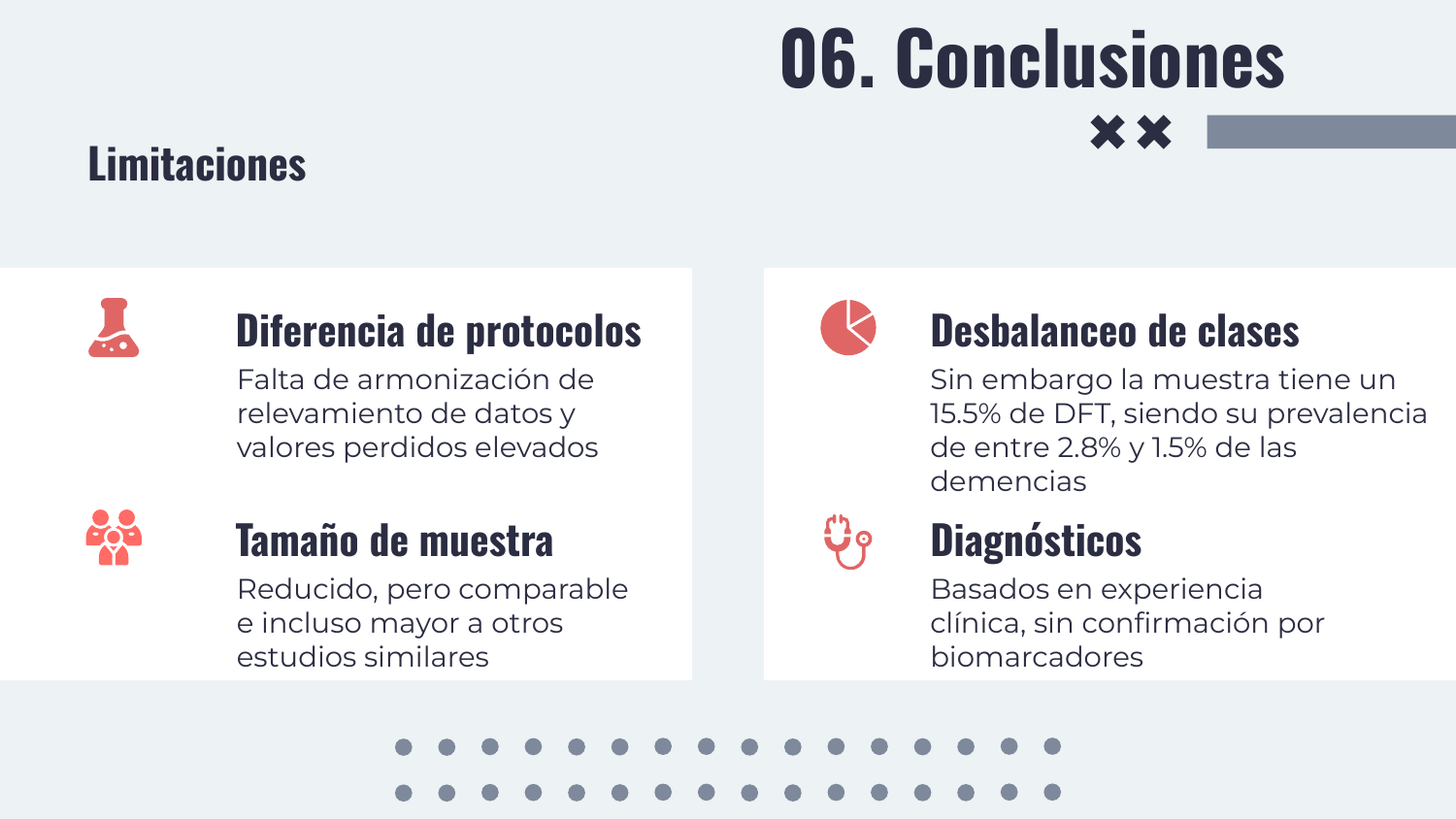

06. Conclusiones

# Limitaciones
Diferencia de protocolos
Desbalanceo de clases

Falta de armonización de relevamiento de datos y valores perdidos elevados
Sin embargo la muestra tiene un 15.5% de DFT, siendo su prevalencia de entre 2.8% y 1.5% de las demencias

Tamaño de muestra
Diagnósticos

Reducido, pero comparable e incluso mayor a otros estudios similares
Basados en experiencia clínica, sin confirmación por biomarcadores